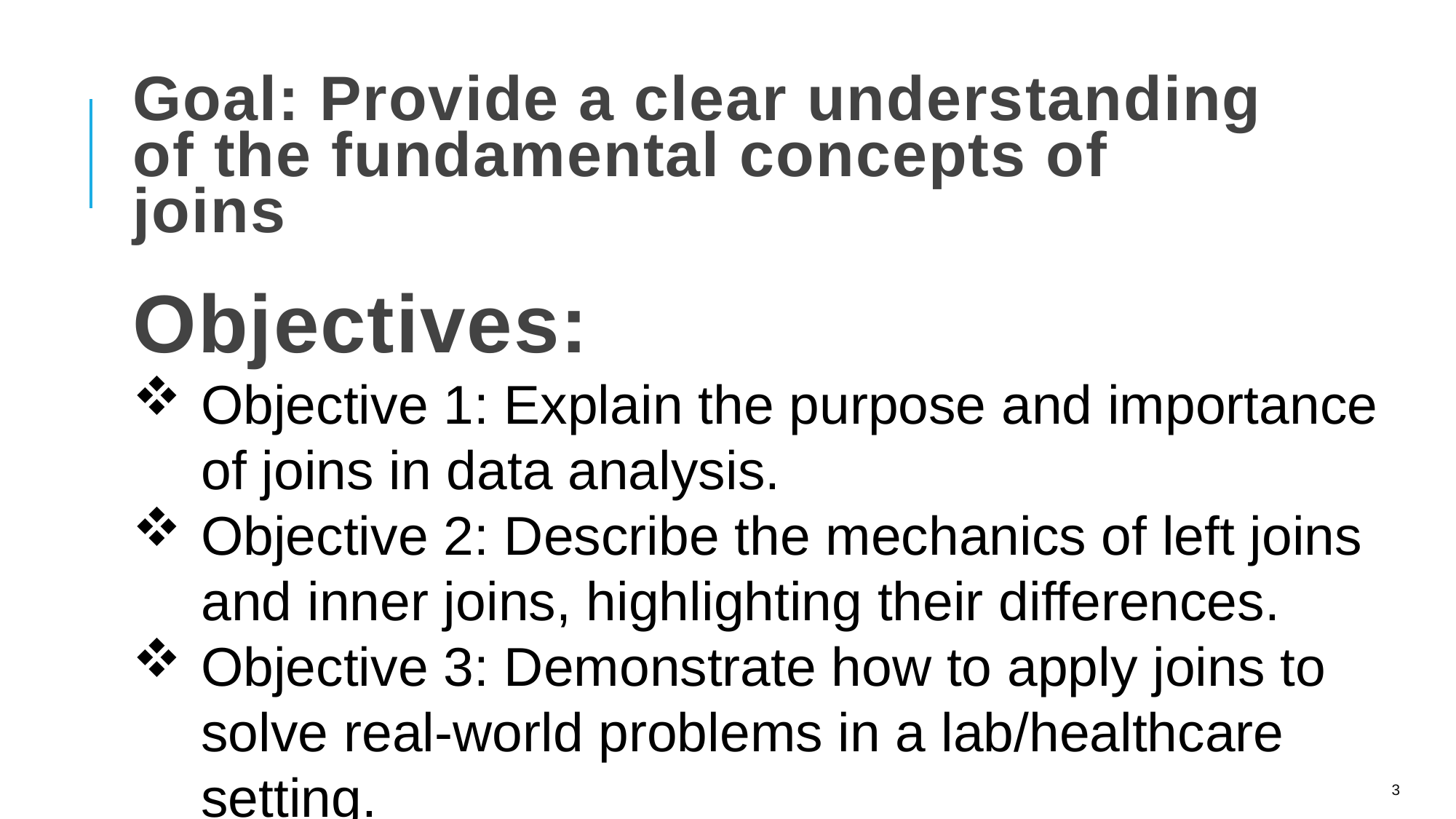

# Goal: Provide a clear understanding of the fundamental concepts of joins
Objectives:
Objective 1: Explain the purpose and importance of joins in data analysis.
Objective 2: Describe the mechanics of left joins and inner joins, highlighting their differences.
Objective 3: Demonstrate how to apply joins to solve real-world problems in a lab/healthcare setting.
3